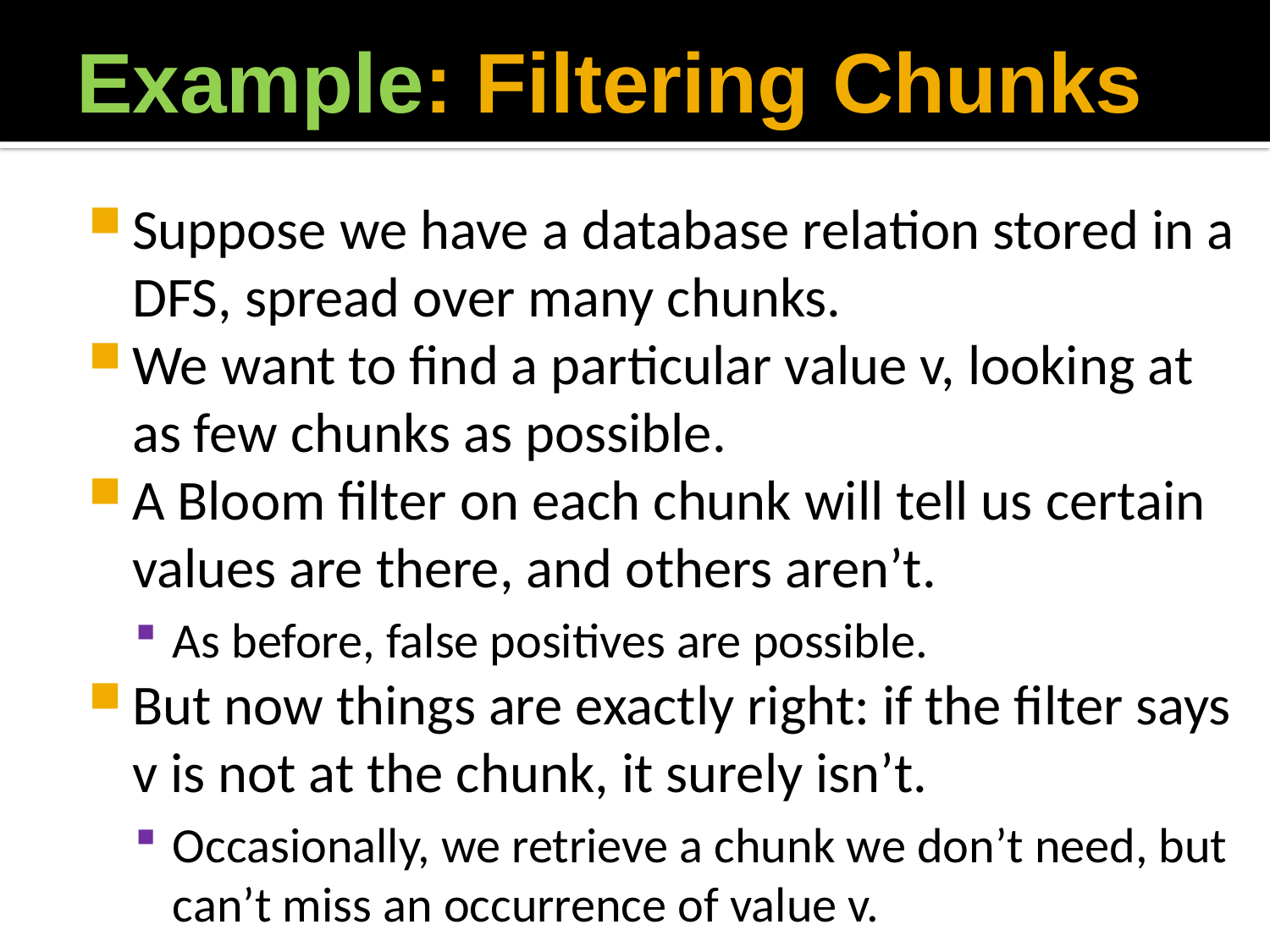

# Example: Filtering Chunks
Suppose we have a database relation stored in a DFS, spread over many chunks.
We want to find a particular value v, looking at as few chunks as possible.
A Bloom filter on each chunk will tell us certain values are there, and others aren’t.
As before, false positives are possible.
But now things are exactly right: if the filter says v is not at the chunk, it surely isn’t.
Occasionally, we retrieve a chunk we don’t need, but can’t miss an occurrence of value v.
4